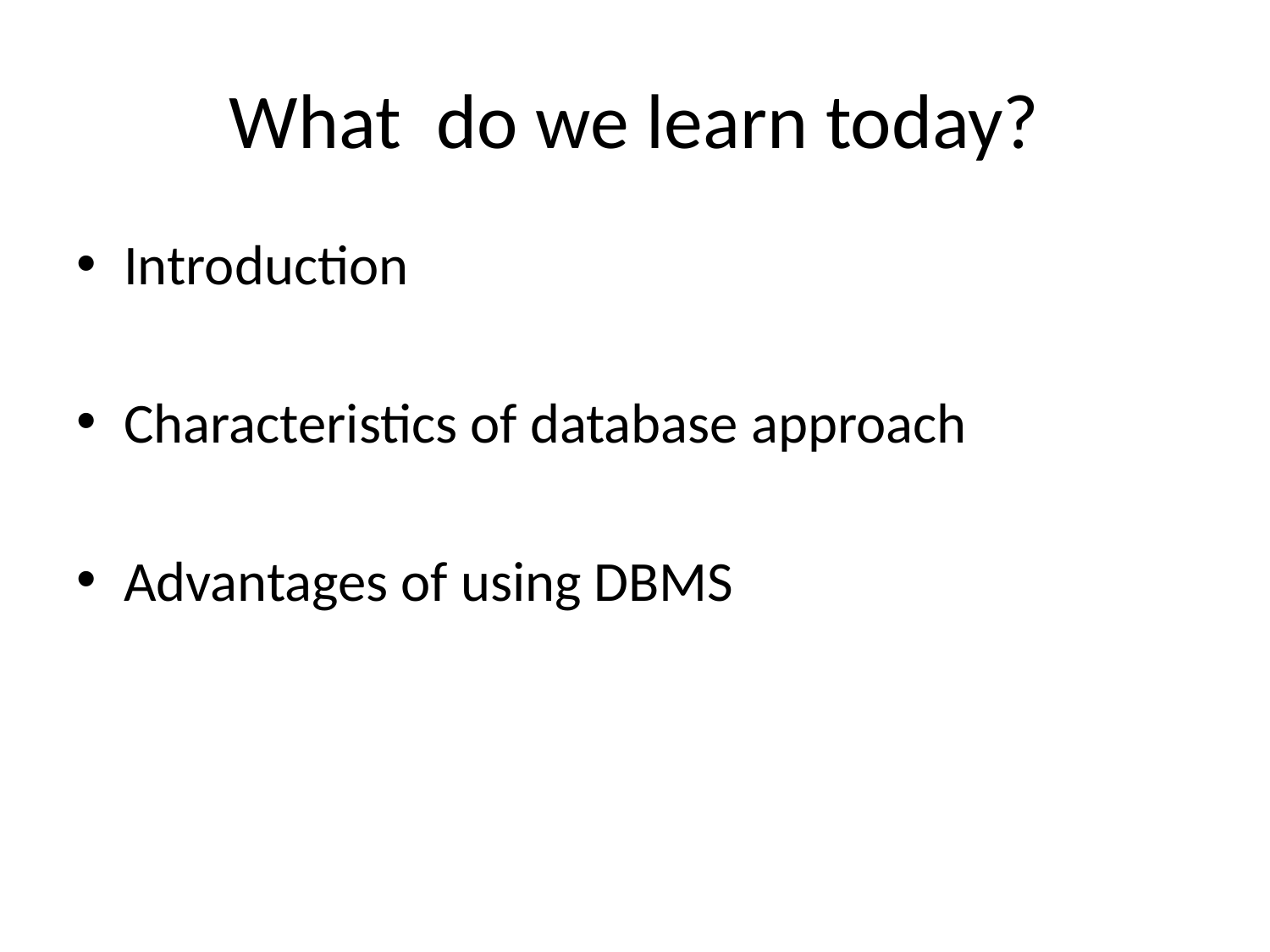

# What  do we learn today?
Introduction

Characteristics of database approach

Advantages of using DBMS